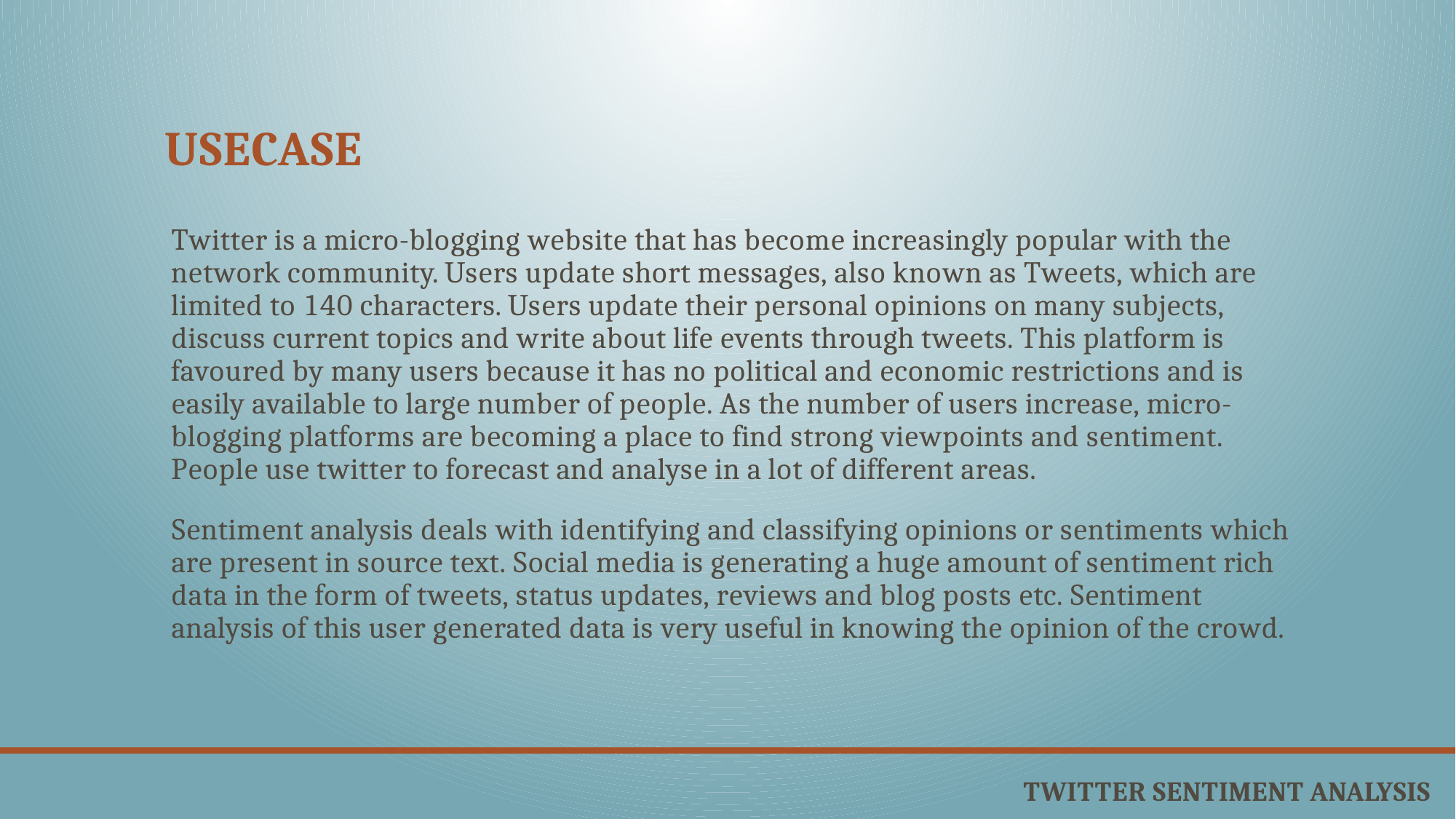

# USecase
Twitter is a micro-blogging website that has become increasingly popular with the network community. Users update short messages, also known as Tweets, which are limited to 140 characters. Users update their personal opinions on many subjects, discuss current topics and write about life events through tweets. This platform is favoured by many users because it has no political and economic restrictions and is easily available to large number of people. As the number of users increase, micro-blogging platforms are becoming a place to find strong viewpoints and sentiment. People use twitter to forecast and analyse in a lot of different areas.
Sentiment analysis deals with identifying and classifying opinions or sentiments which are present in source text. Social media is generating a huge amount of sentiment rich data in the form of tweets, status updates, reviews and blog posts etc. Sentiment analysis of this user generated data is very useful in knowing the opinion of the crowd.
Twitter sentiment analysis